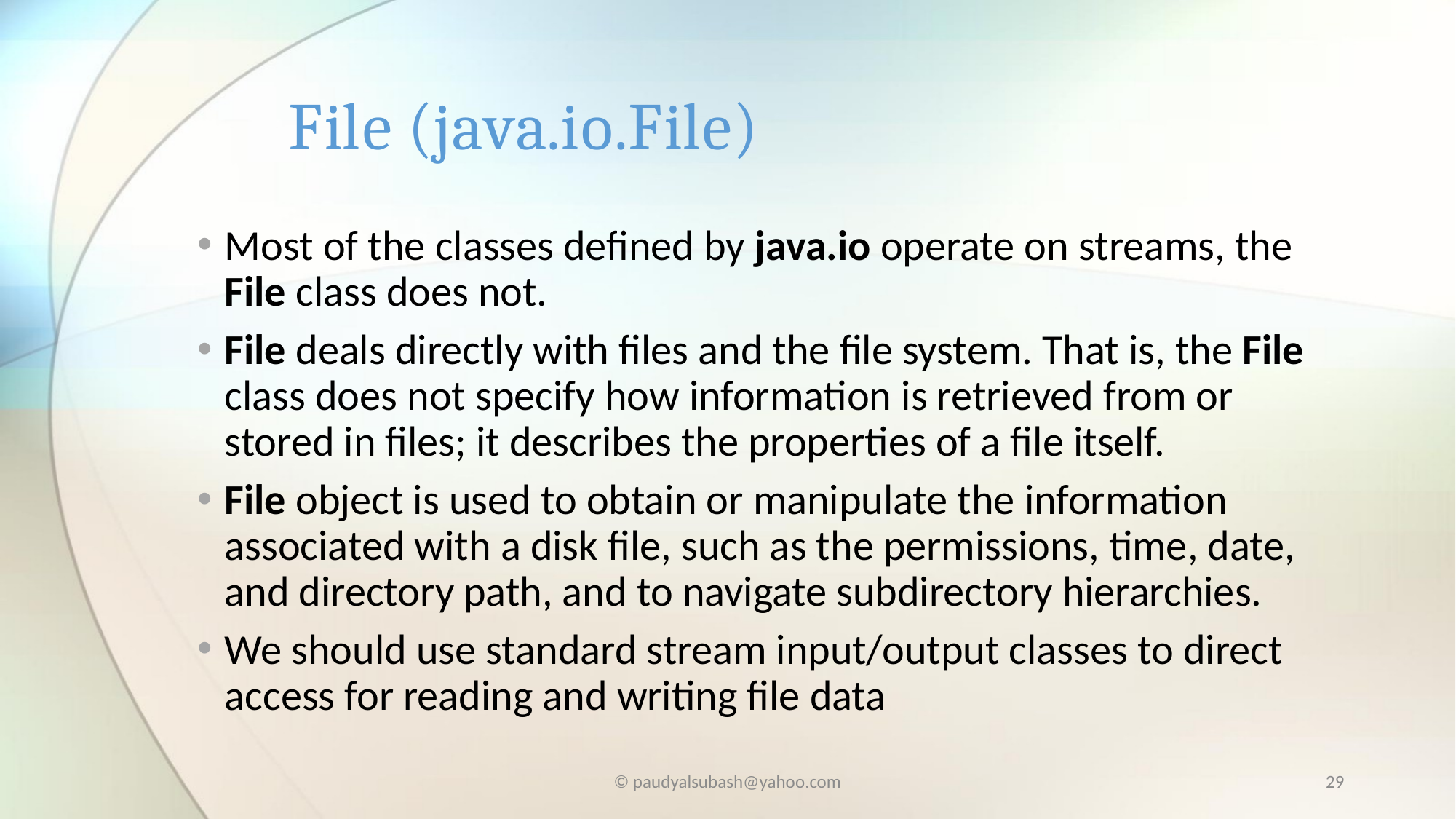

# File (java.io.File)
Most of the classes defined by java.io operate on streams, the File class does not.
File deals directly with files and the file system. That is, the File class does not specify how information is retrieved from or stored in files; it describes the properties of a file itself.
File object is used to obtain or manipulate the information associated with a disk file, such as the permissions, time, date, and directory path, and to navigate subdirectory hierarchies.
We should use standard stream input/output classes to direct access for reading and writing file data

© paudyalsubash@yahoo.com
29